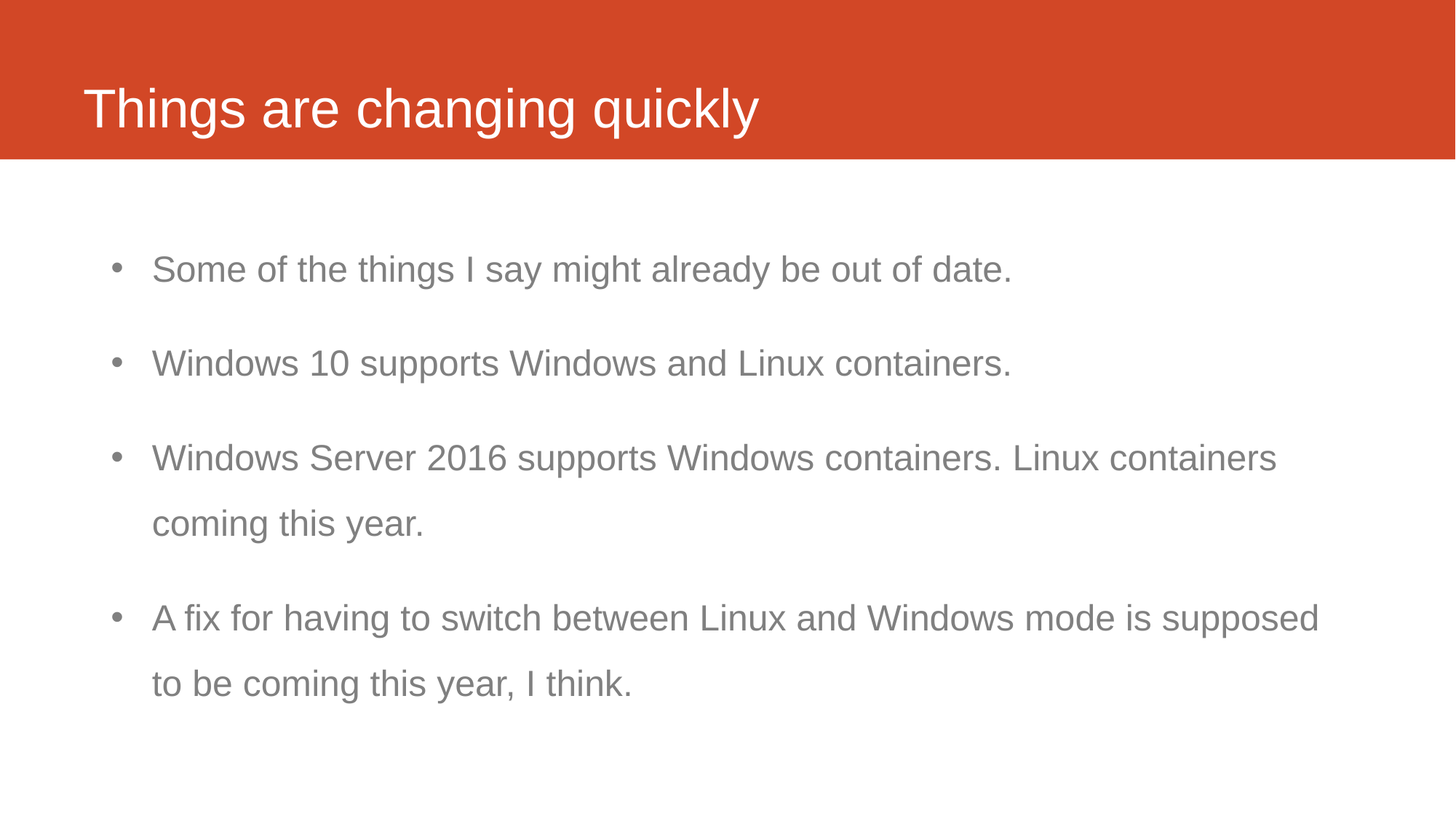

# Things are changing quickly
Some of the things I say might already be out of date.
Windows 10 supports Windows and Linux containers.
Windows Server 2016 supports Windows containers. Linux containers coming this year.
A fix for having to switch between Linux and Windows mode is supposed to be coming this year, I think.